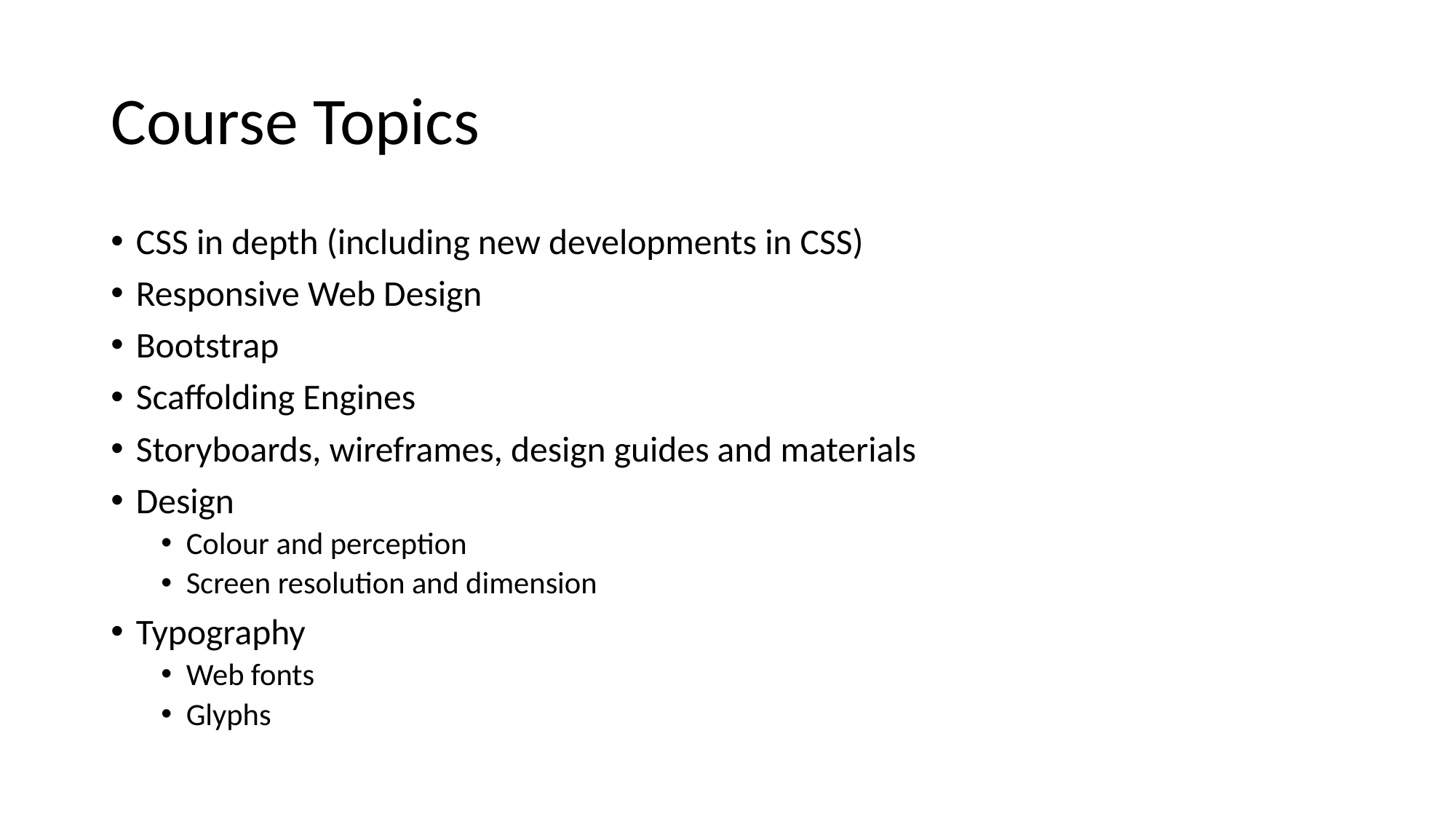

# Course Topics
CSS in depth (including new developments in CSS)
Responsive Web Design
Bootstrap
Scaffolding Engines
Storyboards, wireframes, design guides and materials
Design
Colour and perception
Screen resolution and dimension
Typography
Web fonts
Glyphs